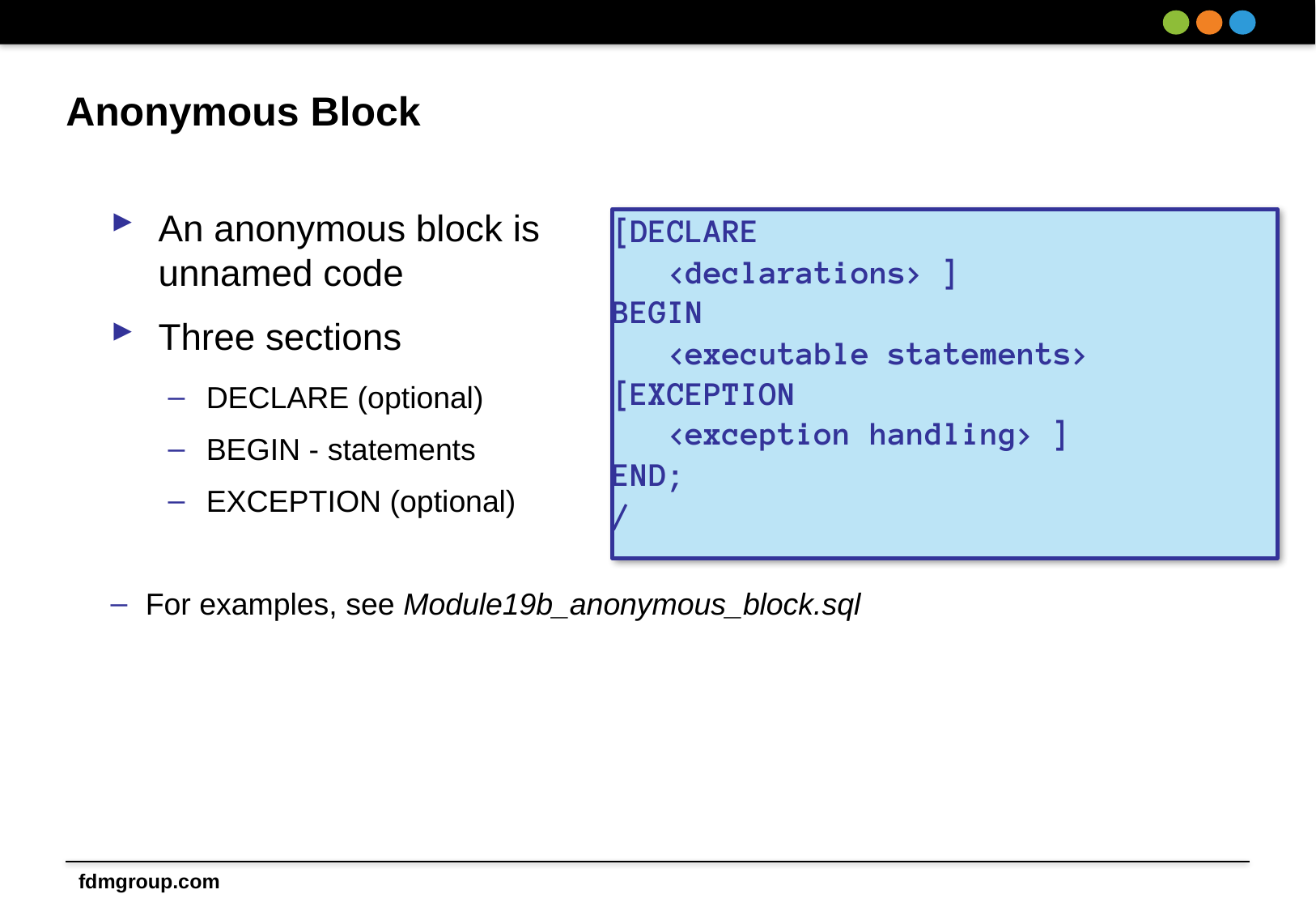

# Anonymous Block
An anonymous block is
unnamed code
Three sections
DECLARE (optional)
BEGIN - statements
EXCEPTION (optional)

For examples, see Module19b_anonymous_block.sql
[DECLARE
   <declarations> ]
BEGIN
   <executable statements>
[EXCEPTION
   <exception handling> ]
END;
/